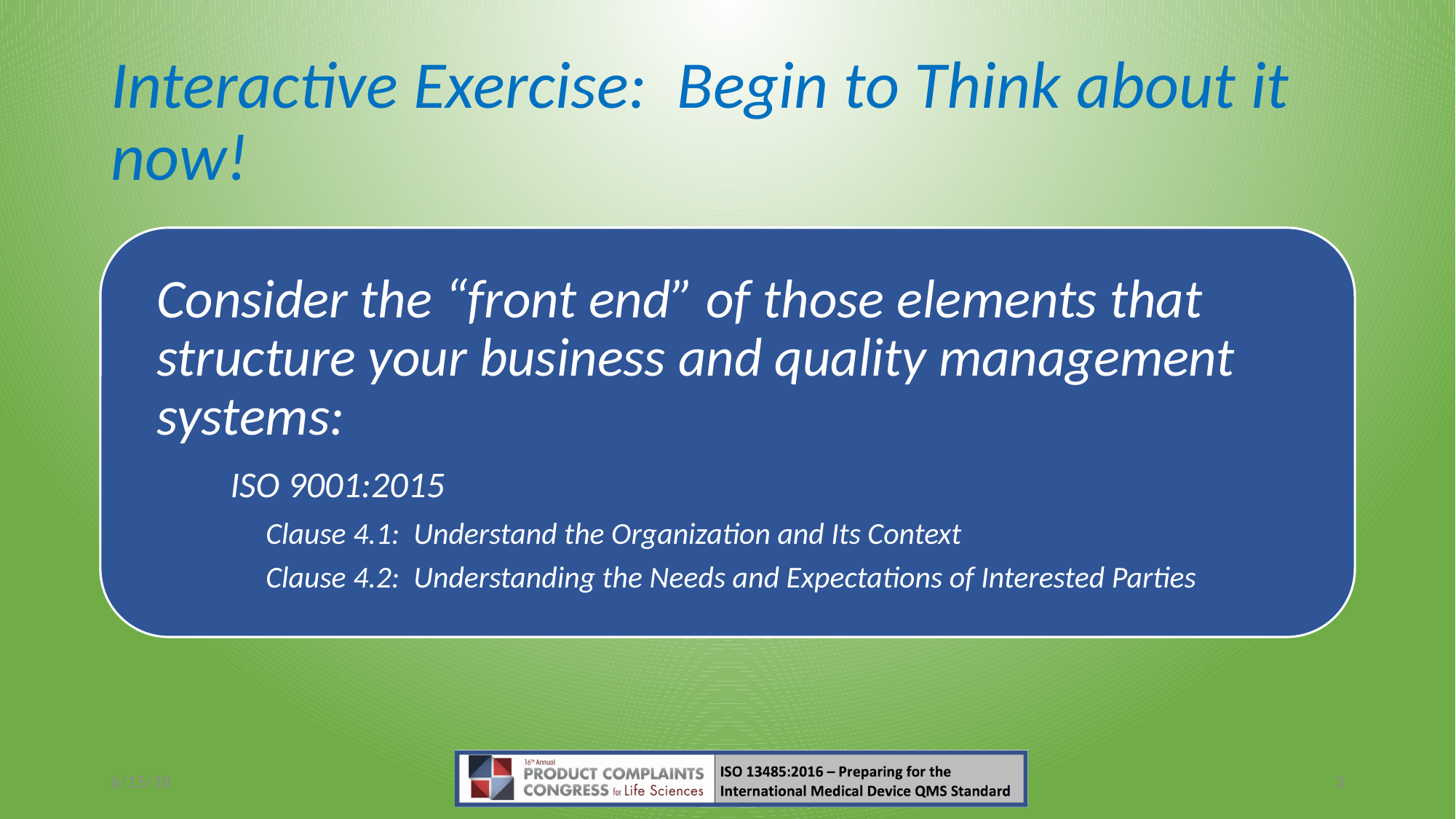

# Interactive Exercise:  Begin to Think about it now!
Consider the “front end” of those elements that structure your business and quality management systems:
         ISO 9001:2015
	Clause 4.1:  Understand the Organization and Its Context
	Clause 4.2:  Understanding the Needs and Expectations of Interested Parties
6/15/18

3